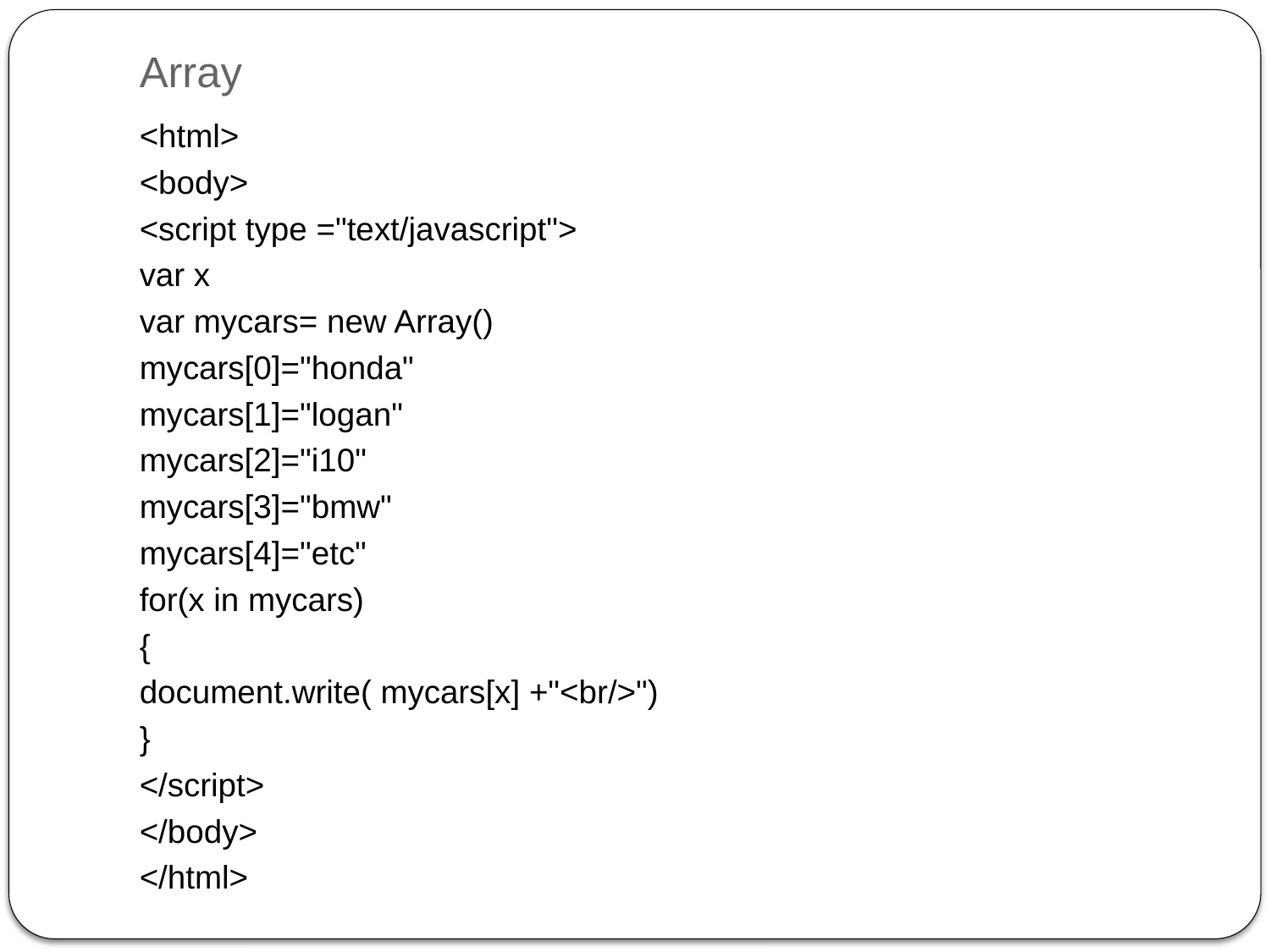

# Array
<html>
<body>
<script type ="text/javascript">
var x
var mycars= new Array()
mycars[0]="honda"
mycars[1]="logan"
mycars[2]="i10"
mycars[3]="bmw"
mycars[4]="etc"
for(x in mycars)
{
document.write( mycars[x] +"<br/>")
}
</script>
</body>
</html>